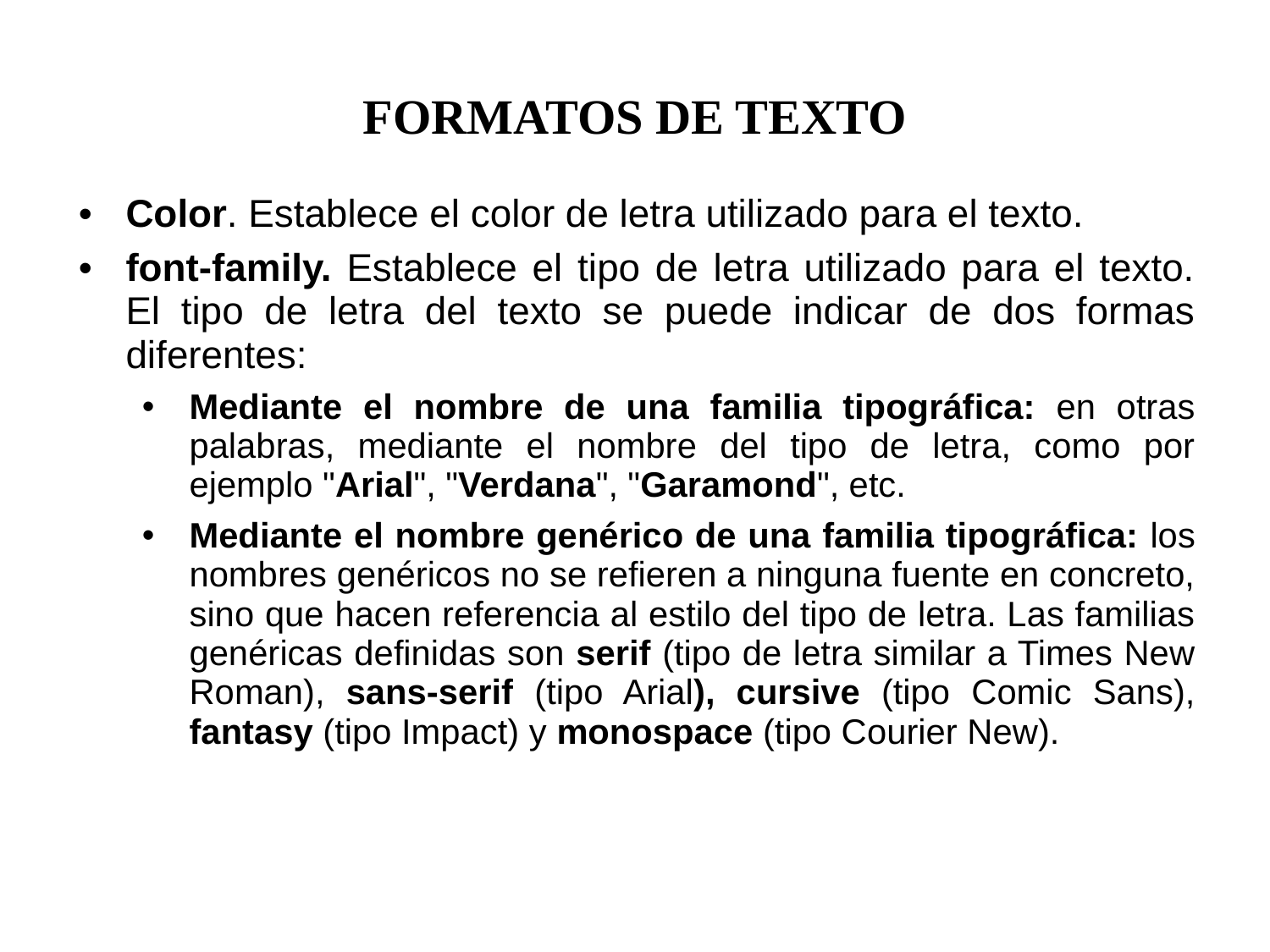

FORMATOS DE TEXTO
Color. Establece el color de letra utilizado para el texto.
font-family. Establece el tipo de letra utilizado para el texto. El tipo de letra del texto se puede indicar de dos formas diferentes:
Mediante el nombre de una familia tipográfica: en otras palabras, mediante el nombre del tipo de letra, como por ejemplo "Arial", "Verdana", "Garamond", etc.
Mediante el nombre genérico de una familia tipográfica: los nombres genéricos no se refieren a ninguna fuente en concreto, sino que hacen referencia al estilo del tipo de letra. Las familias genéricas definidas son serif (tipo de letra similar a Times New Roman), sans-serif (tipo Arial), cursive (tipo Comic Sans), fantasy (tipo Impact) y monospace (tipo Courier New).